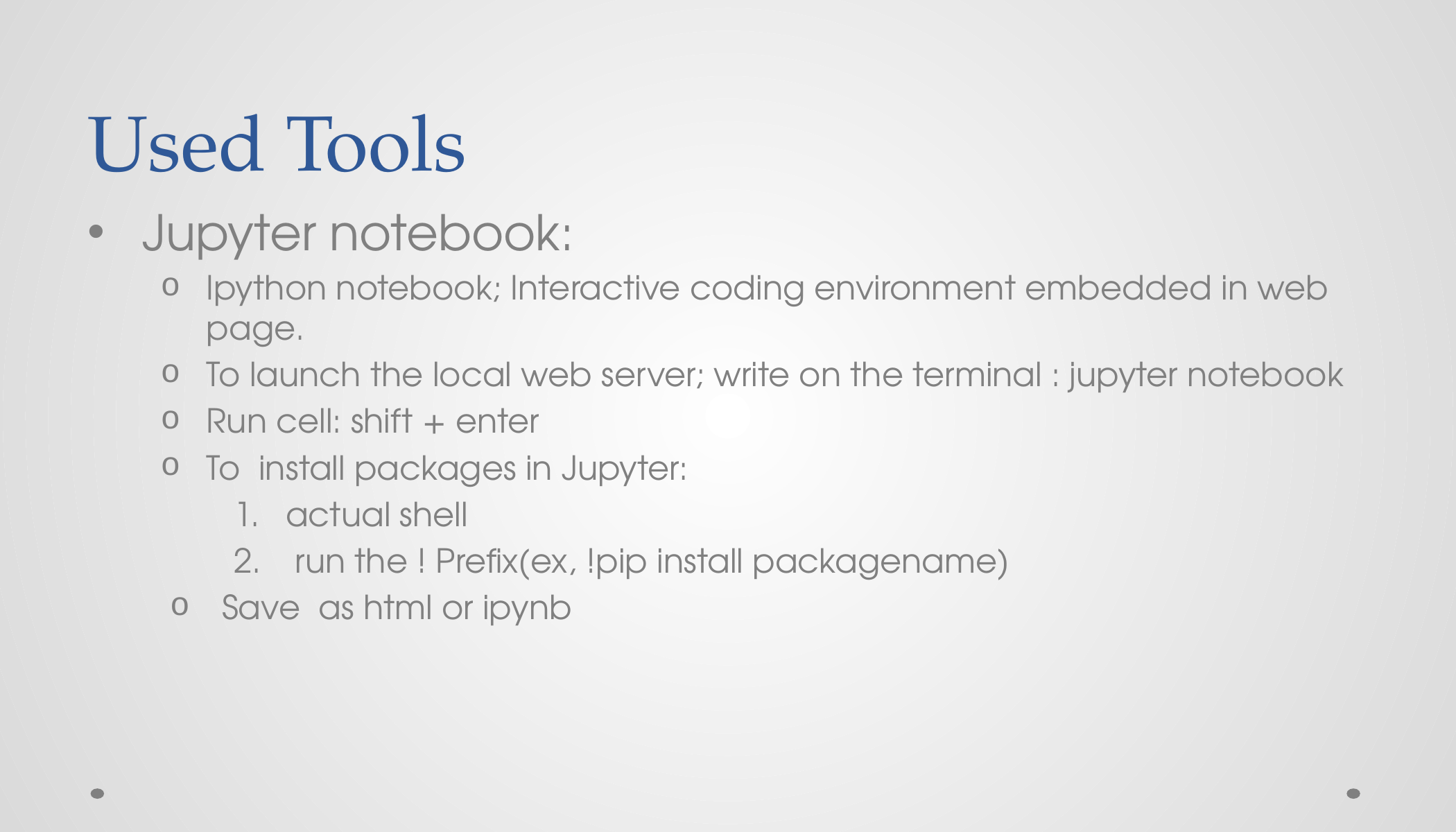

# Used Tools
Jupyter notebook:
Ipython notebook; Interactive coding environment embedded in web page.
To launch the local web server; write on the terminal : jupyter notebook
Run cell: shift + enter
To  install packages in Jupyter:
actual shell
 run the ! Prefix(ex, !pip install packagename)
Save  as html or ipynb